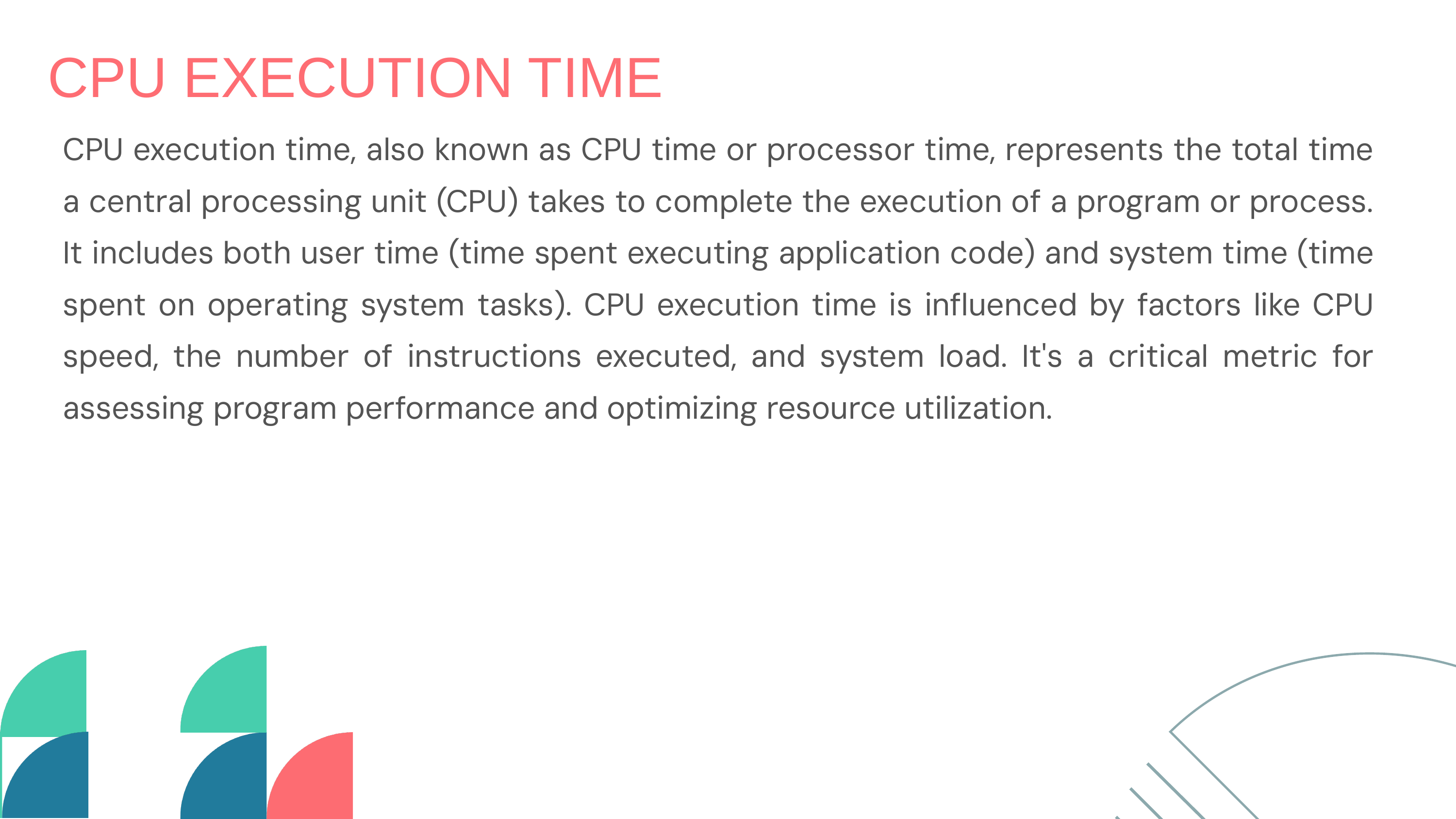

CPU EXECUTION TIME
CPU execution time, also known as CPU time or processor time, represents the total time a central processing unit (CPU) takes to complete the execution of a program or process. It includes both user time (time spent executing application code) and system time (time spent on operating system tasks). CPU execution time is influenced by factors like CPU speed, the number of instructions executed, and system load. It's a critical metric for assessing program performance and optimizing resource utilization.